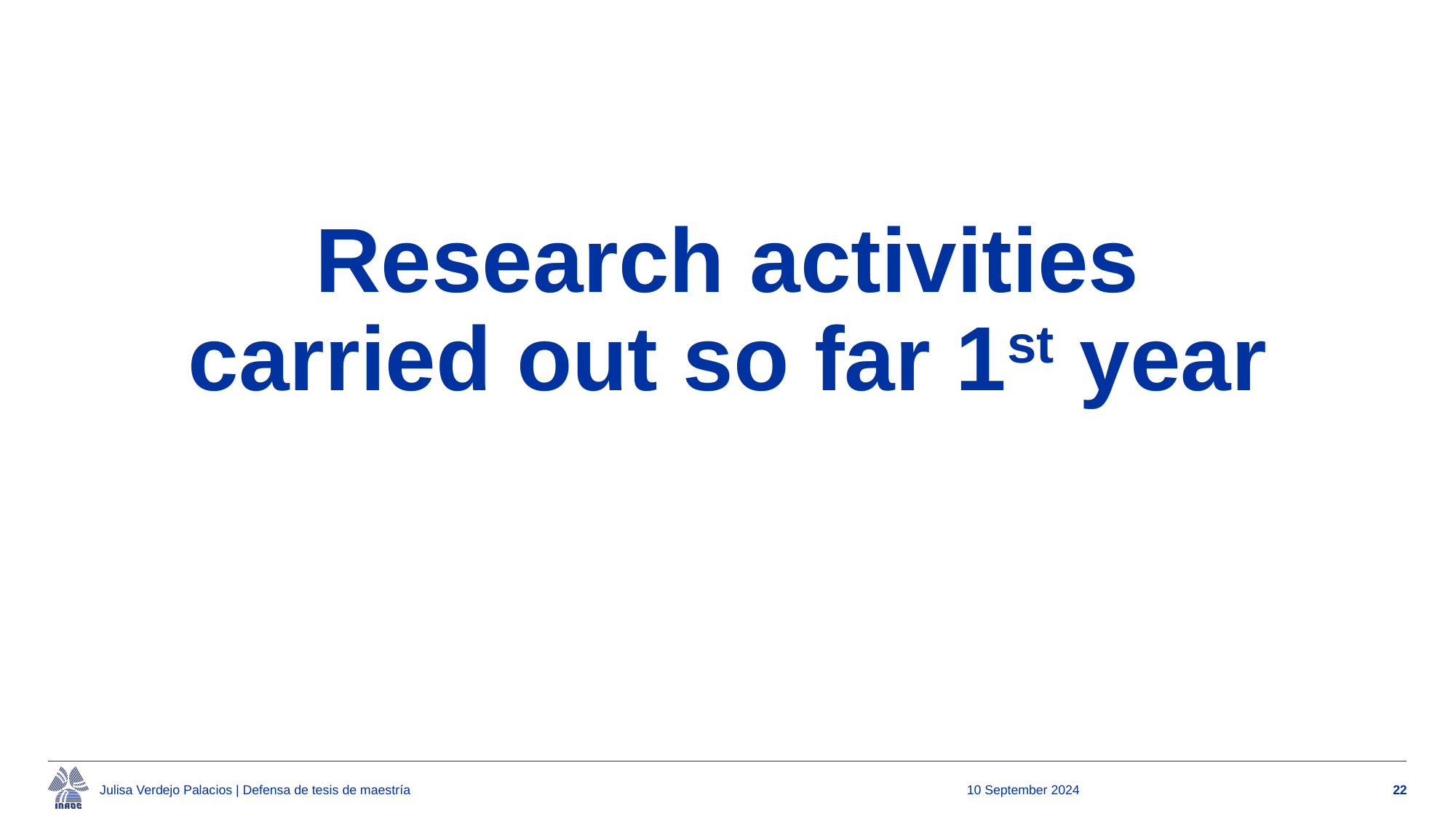

# Research activities carried out so far 1st year

Julisa Verdejo Palacios | Defensa de tesis de maestría
10 September 2024
22